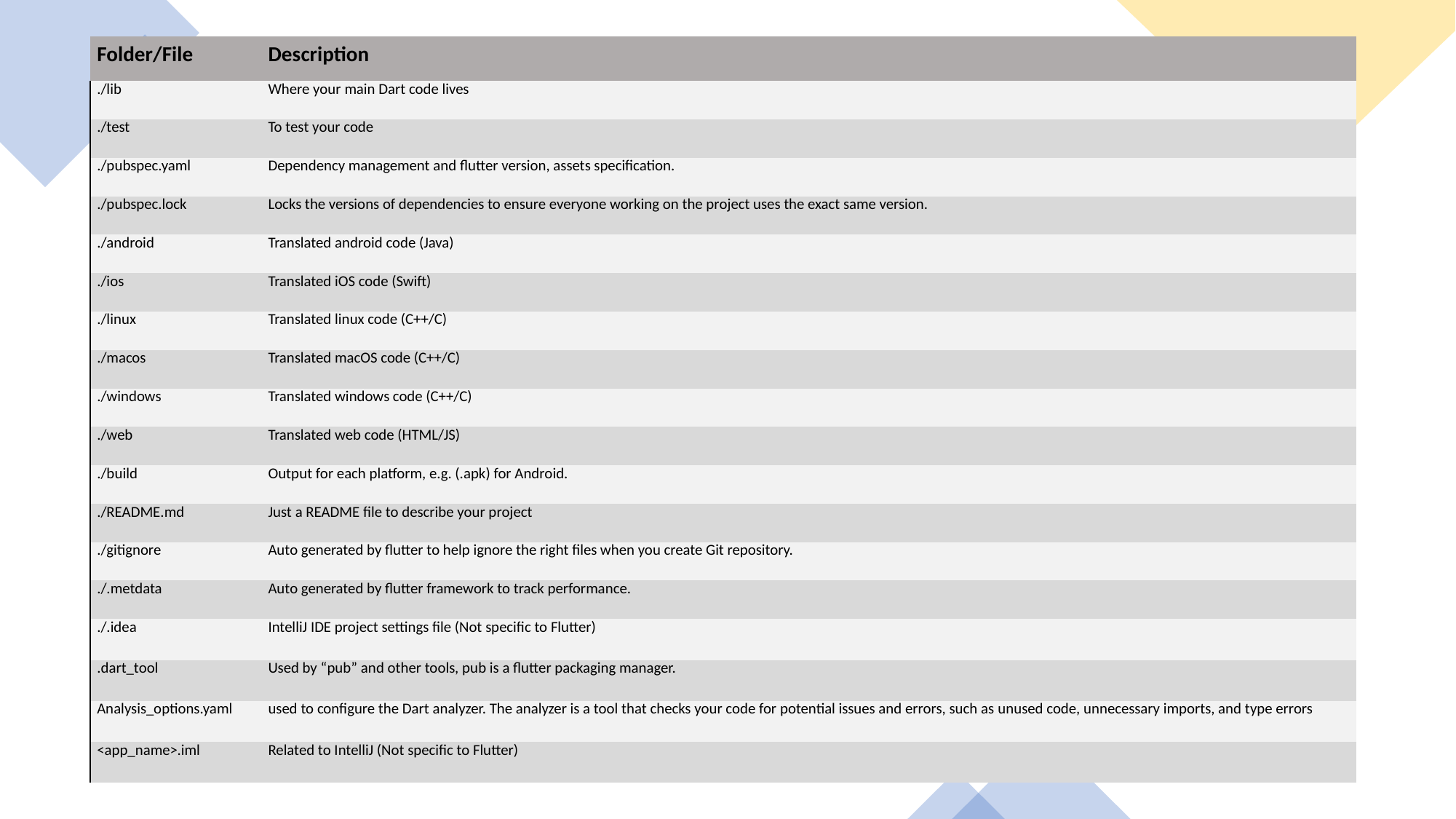

| Folder/File | Description |
| --- | --- |
| ./lib | Where your main Dart code lives |
| ./test | To test your code |
| ./pubspec.yaml | Dependency management and flutter version, assets specification. |
| ./pubspec.lock | Locks the versions of dependencies to ensure everyone working on the project uses the exact same version. |
| ./android | Translated android code (Java) |
| ./ios | Translated iOS code (Swift) |
| ./linux | Translated linux code (C++/C) |
| ./macos | Translated macOS code (C++/C) |
| ./windows | Translated windows code (C++/C) |
| ./web | Translated web code (HTML/JS) |
| ./build | Output for each platform, e.g. (.apk) for Android. |
| ./README.md | Just a README file to describe your project |
| ./gitignore | Auto generated by flutter to help ignore the right files when you create Git repository. |
| ./.metdata | Auto generated by flutter framework to track performance. |
| ./.idea | IntelliJ IDE project settings file (Not specific to Flutter) |
| .dart\_tool | Used by “pub” and other tools, pub is a flutter packaging manager. |
| Analysis\_options.yaml | used to configure the Dart analyzer. The analyzer is a tool that checks your code for potential issues and errors, such as unused code, unnecessary imports, and type errors |
| <app\_name>.iml | Related to IntelliJ (Not specific to Flutter) |